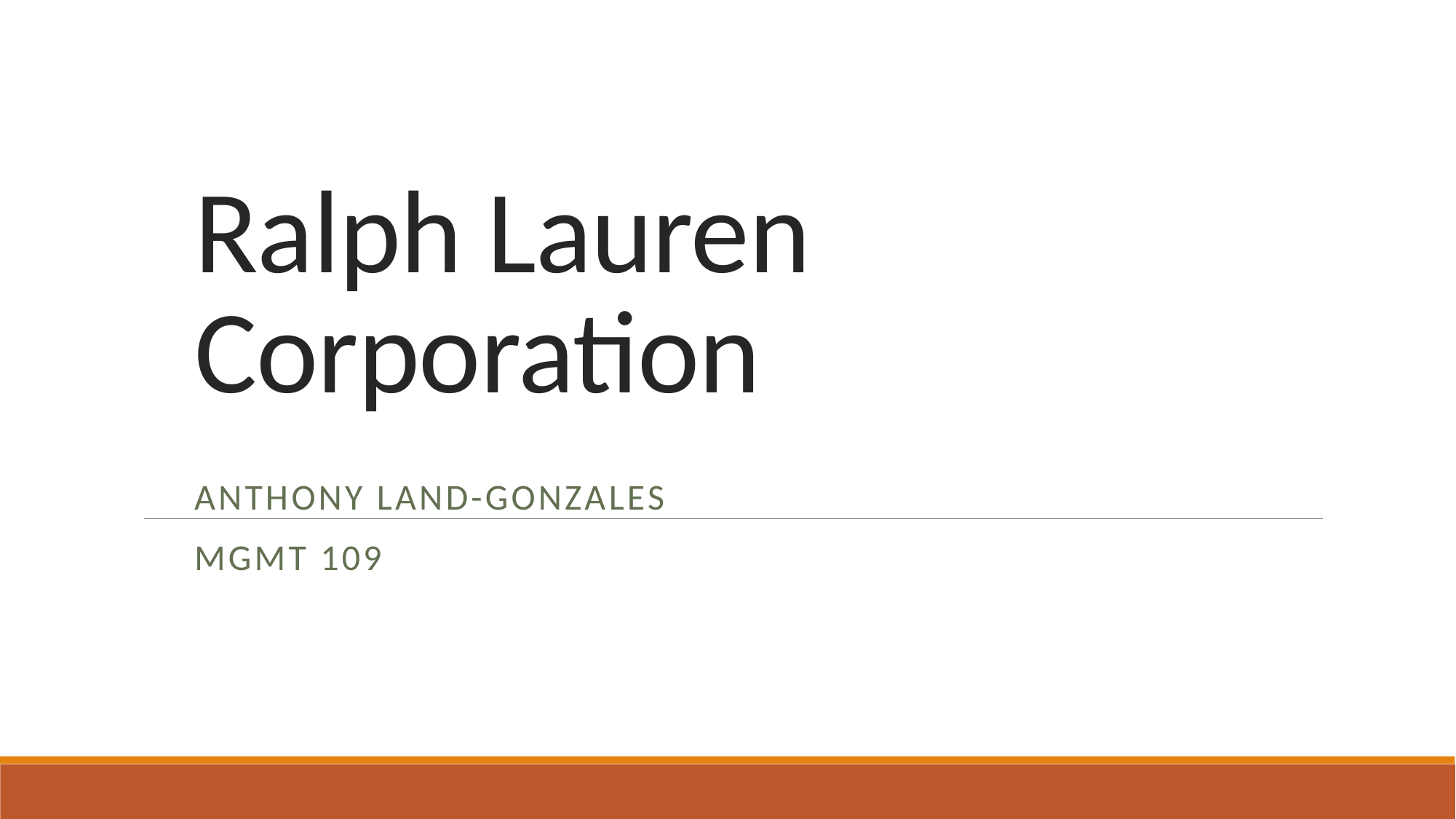

# Ralph Lauren Corporation
Anthony Land-Gonzales
MGMT 109